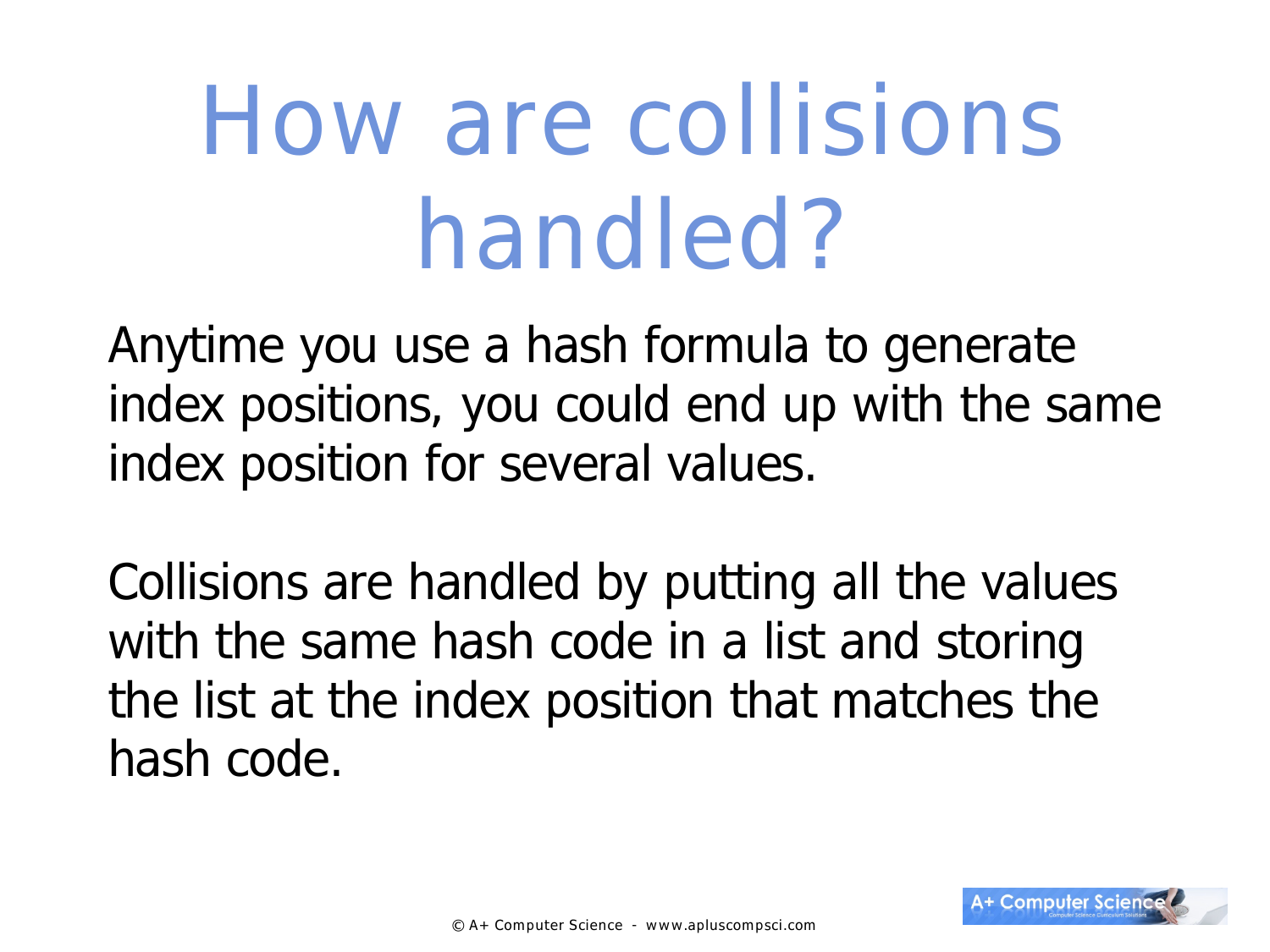

How are collisions handled?
Anytime you use a hash formula to generate
index positions, you could end up with the same
index position for several values.

Collisions are handled by putting all the values
with the same hash code in a list and storing
the list at the index position that matches the
hash code.

© A+ Computer Science  -  www.apluscompsci.com